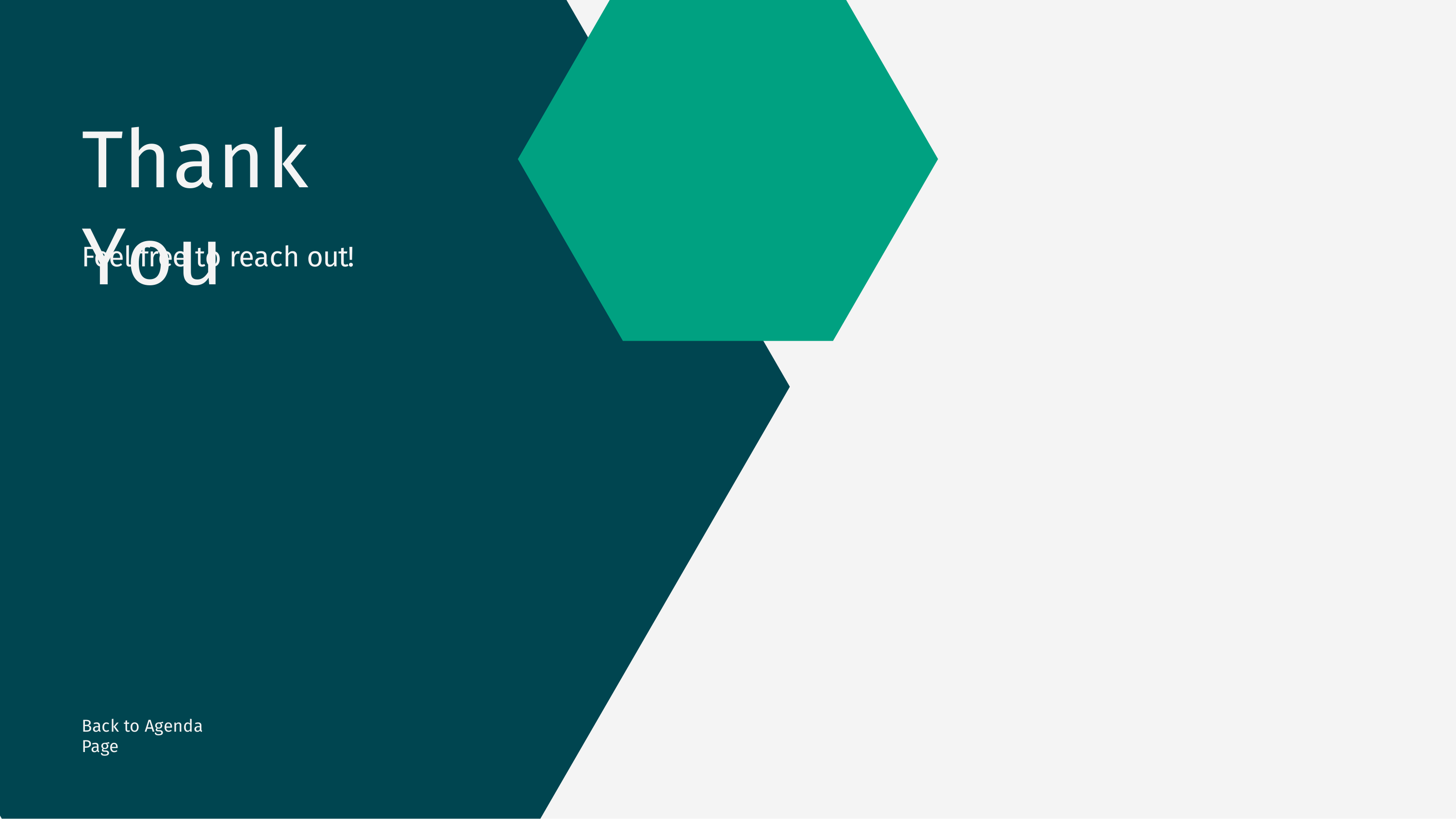

# Thank You
Feel free to reach out!
Back to Agenda Page